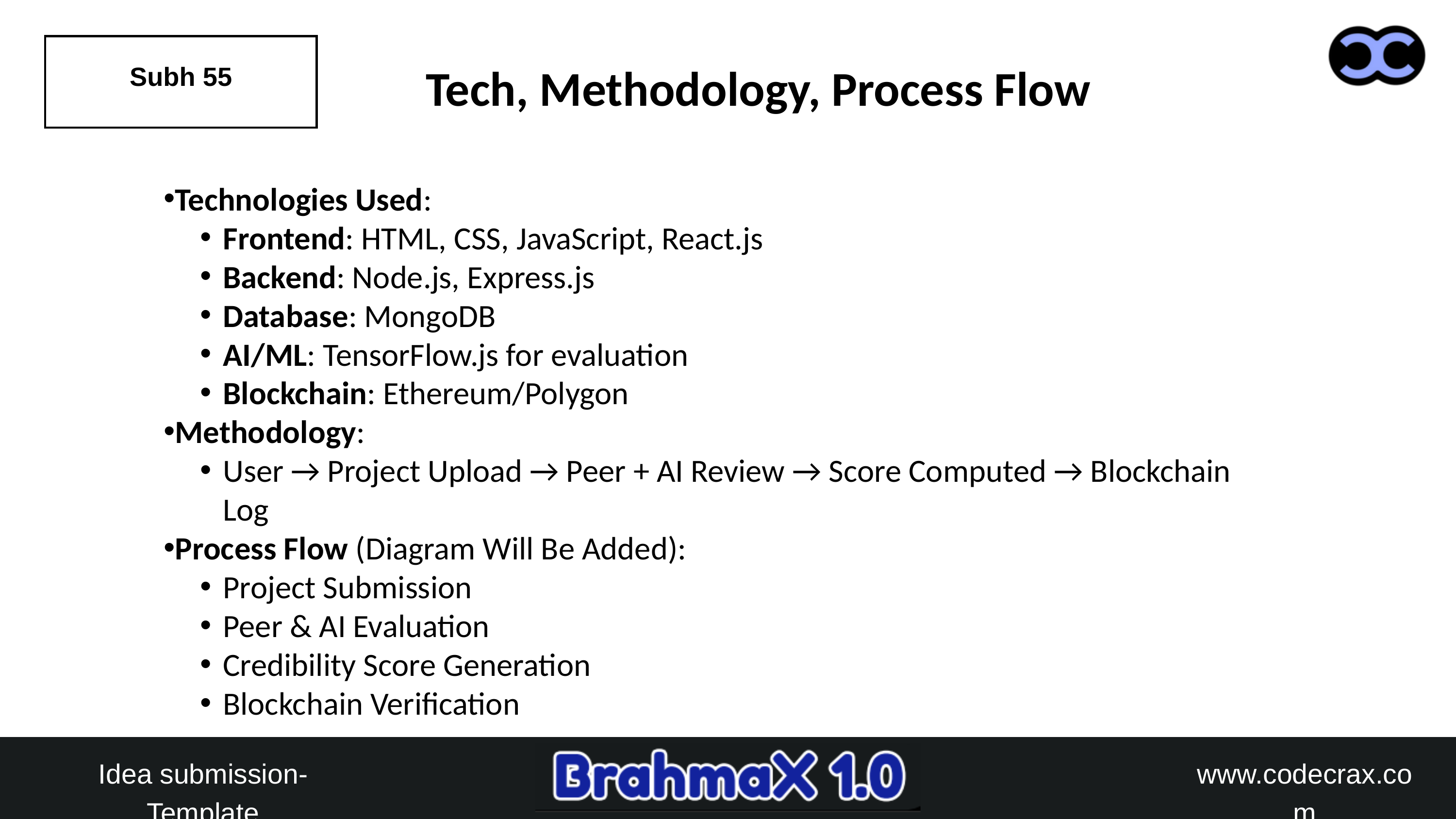

Subh 55
Tech, Methodology, Process Flow

Technologies Used:
Frontend: HTML, CSS, JavaScript, React.js
Backend: Node.js, Express.js
Database: MongoDB
AI/ML: TensorFlow.js for evaluation
Blockchain: Ethereum/Polygon
Methodology:
User → Project Upload → Peer + AI Review → Score Computed → Blockchain Log
Process Flow (Diagram Will Be Added):
Project Submission
Peer & AI Evaluation
Credibility Score Generation
Blockchain Verification

www.codecrax.com
Idea submission- Template